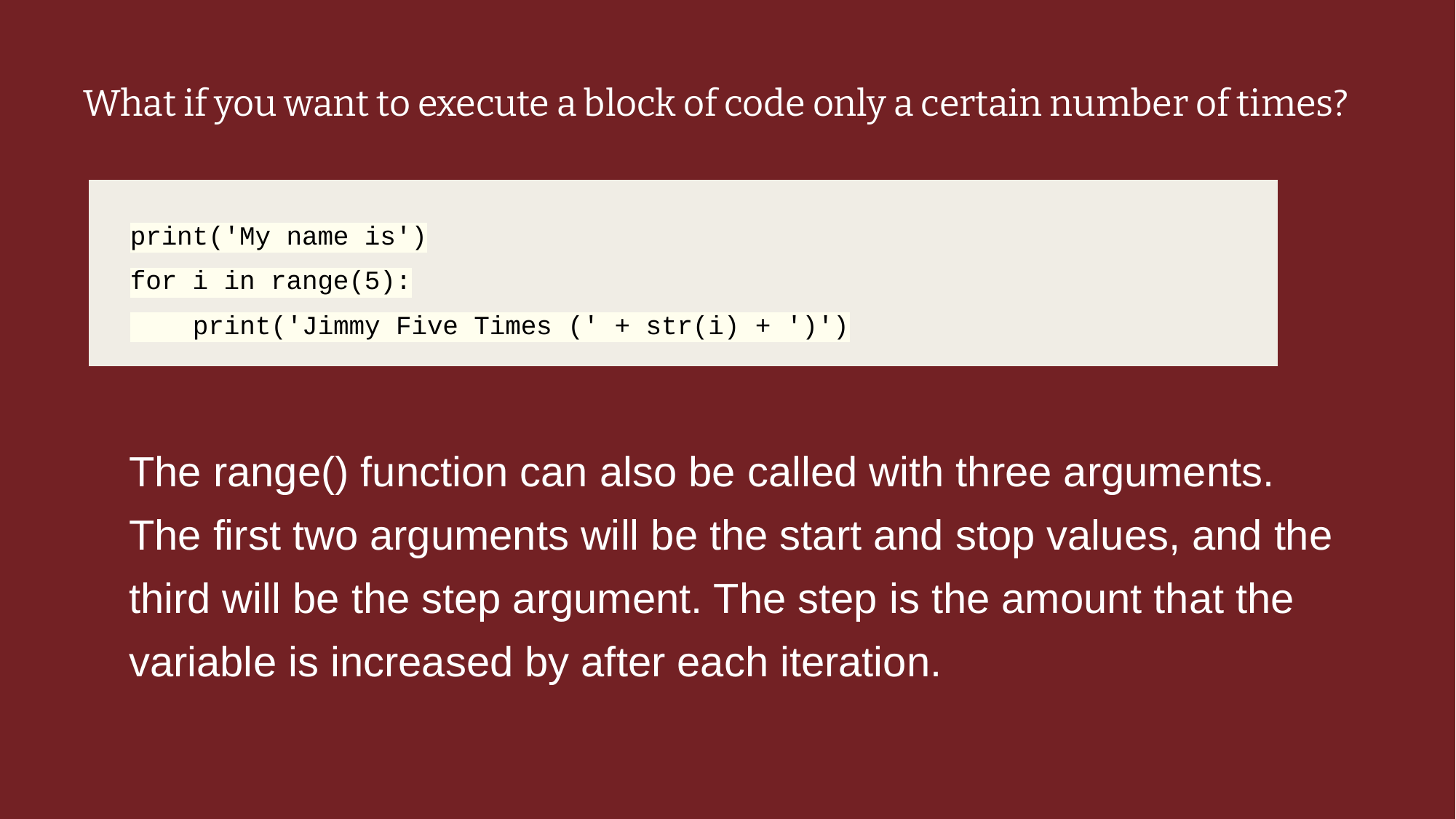

# What if you want to execute a block of code only a certain number of times?

print('My name is')
for i in range(5):
    print('Jimmy Five Times (' + str(i) + ')')

The range() function can also be called with three arguments. The first two arguments will be the start and stop values, and the third will be the step argument. The step is the amount that the variable is increased by after each iteration.